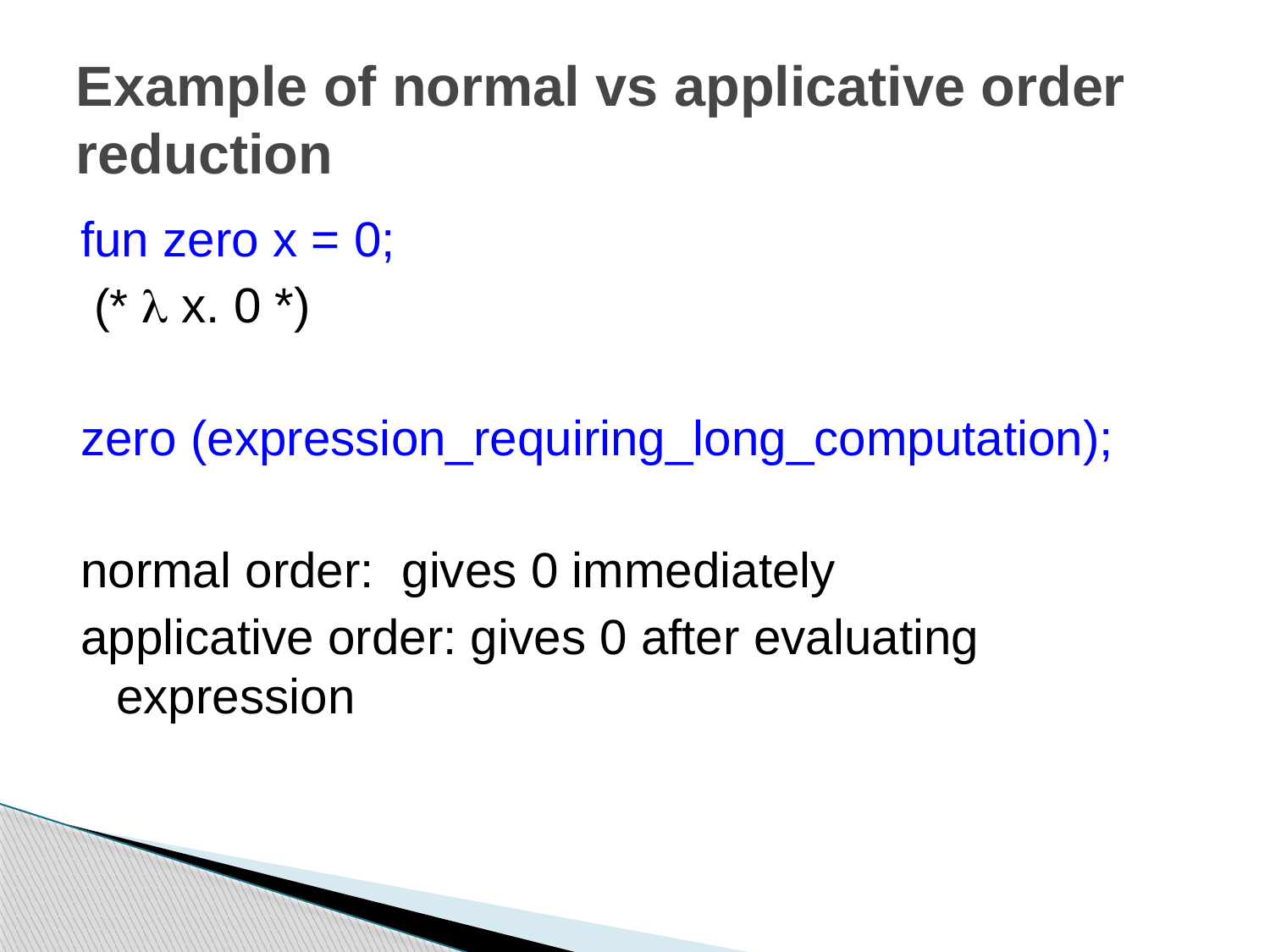

# Example of normal vs applicative order reduction
fun zero x = 0;
 (* λ x. 0 *)

zero (expression_requiring_long_computation);

normal order:  gives 0 immediately
applicative order: gives 0 after evaluating expression